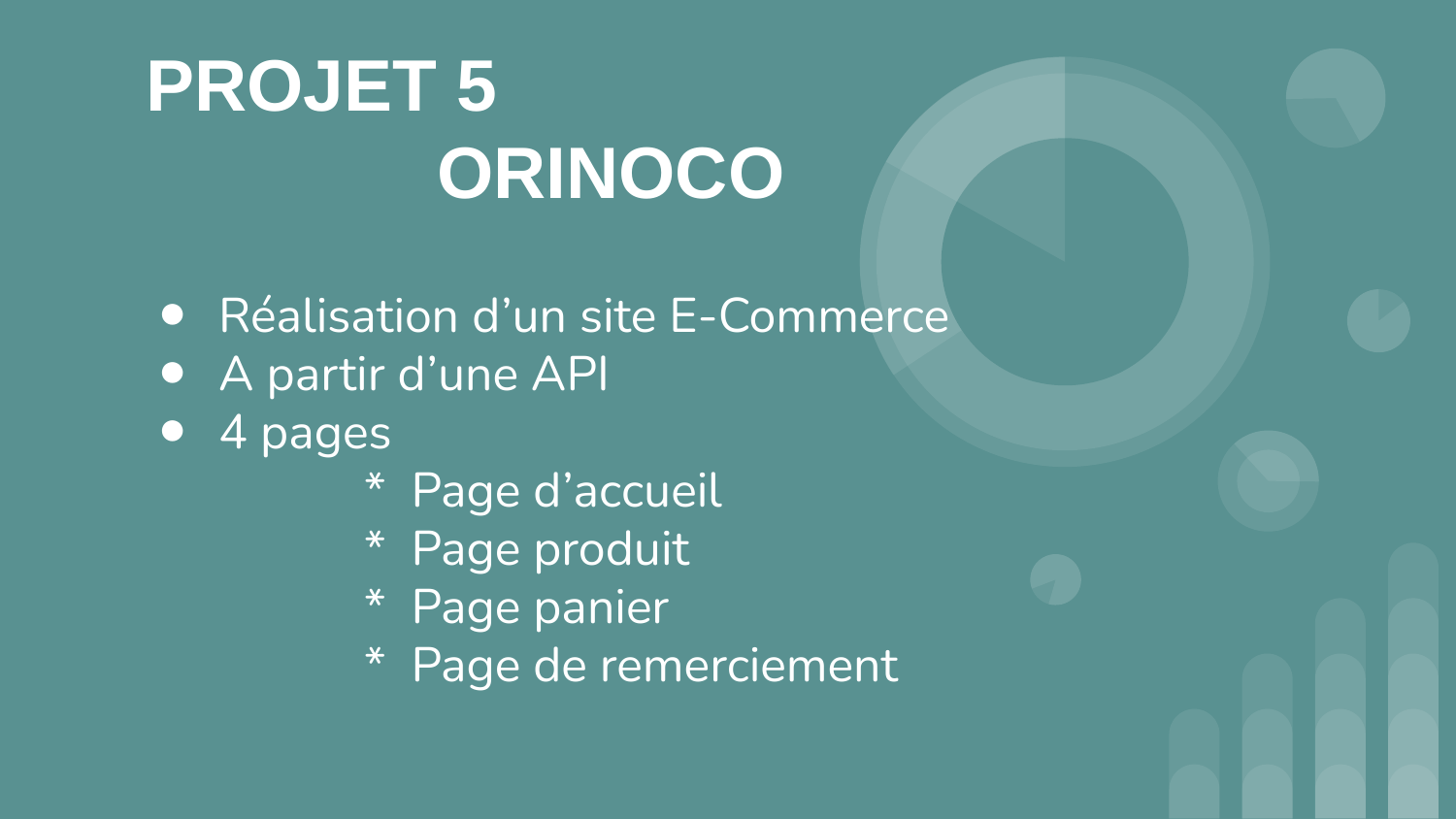

# PROJET 5							ORINOCO

Réalisation d’un site E-Commerce
A partir d’une API
4 pages
	*  Page d’accueil
	*  Page produit
	*  Page panier
	*  Page de remerciement